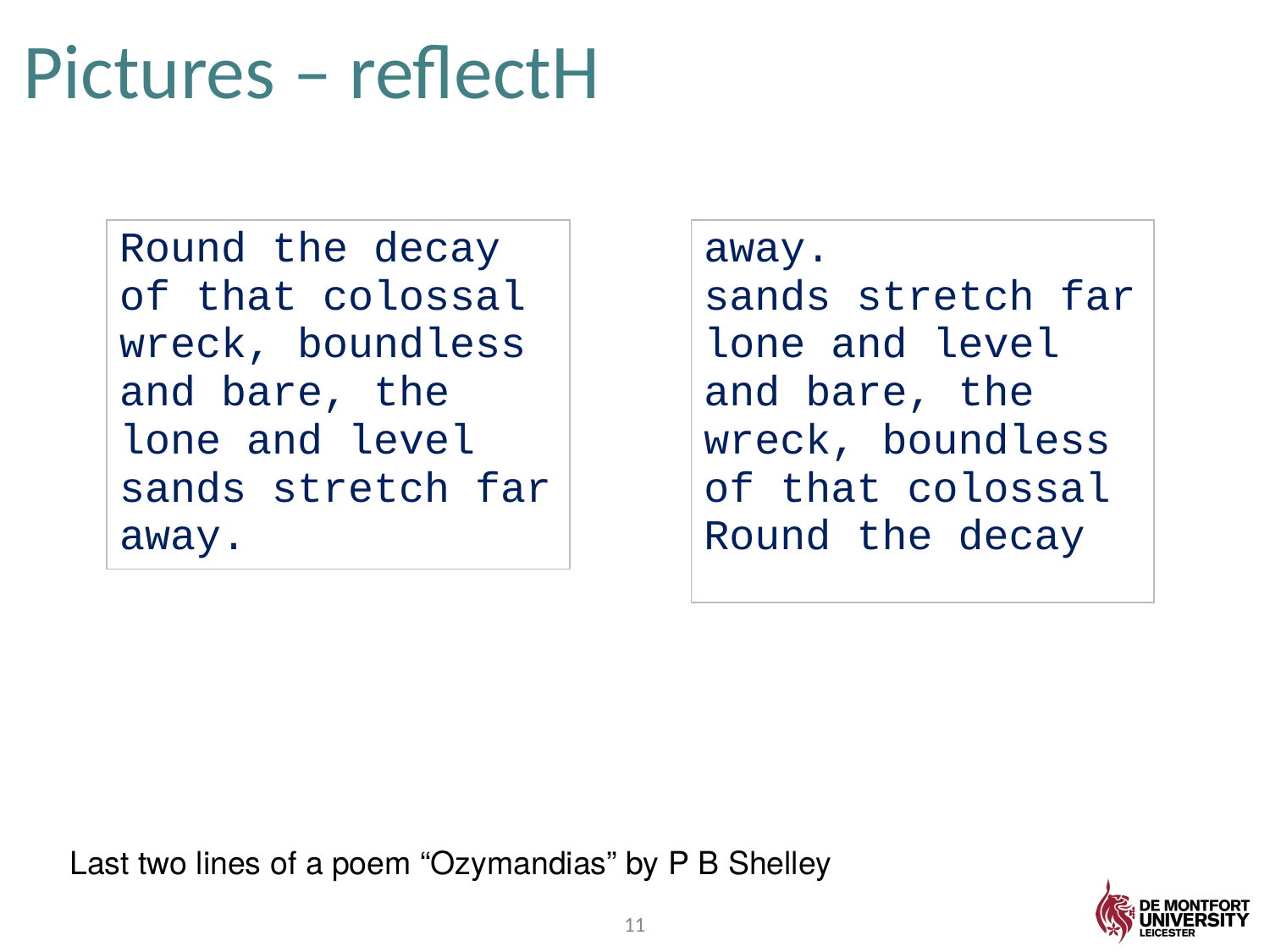

# Pictures – reflectH

| Round the decay of that colossal wreck, boundless and bare, the lone and level sands stretch far away. |
| --- |
| away. sands stretch far lone and level and bare, the wreck, boundless of that colossal Round the decay |
| --- |
Last two lines of a poem “Ozymandias” by P B Shelley
11